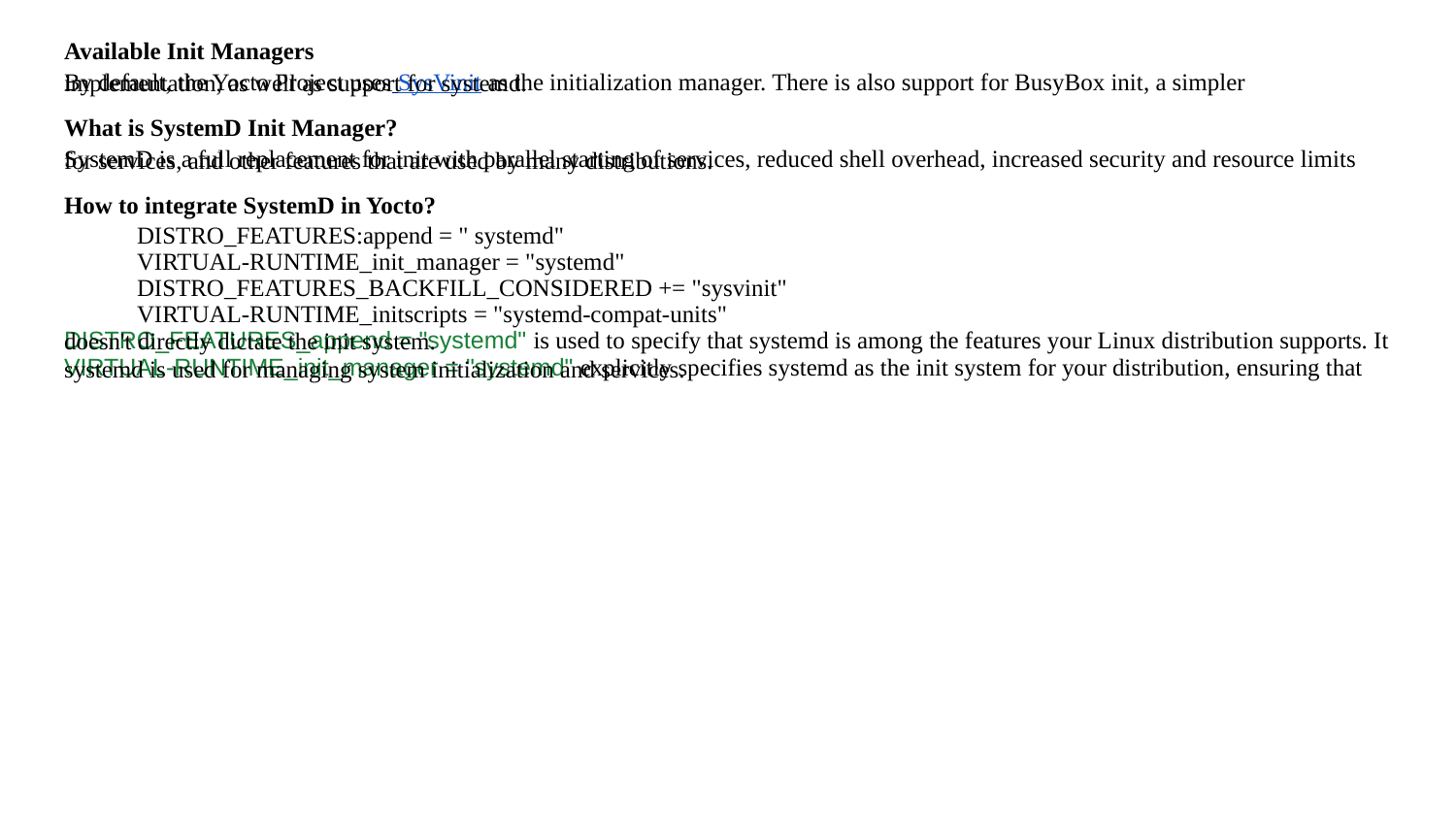

Available Init Managers
By default, the Yocto Project uses SysVinit as the initialization manager. There is also support for BusyBox init, a simpler implementation, as well as support for systemd.
What is SystemD Init Manager?
SystemD is a full replacement for init with parallel starting of services, reduced shell overhead, increased security and resource limits for services, and other features that are used by many distributions.
How to integrate SystemD in Yocto?
DISTRO_FEATURES:append = " systemd"
VIRTUAL-RUNTIME_init_manager = "systemd"
DISTRO_FEATURES_BACKFILL_CONSIDERED += "sysvinit"
VIRTUAL-RUNTIME_initscripts = "systemd-compat-units"
DISTRO_FEATURES_append = "systemd" is used to specify that systemd is among the features your Linux distribution supports. It doesn't directly dictate the init system.
VIRTUAL-RUNTIME_init_manager = "systemd" explicitly specifies systemd as the init system for your distribution, ensuring that systemd is used for managing system initialization and services.